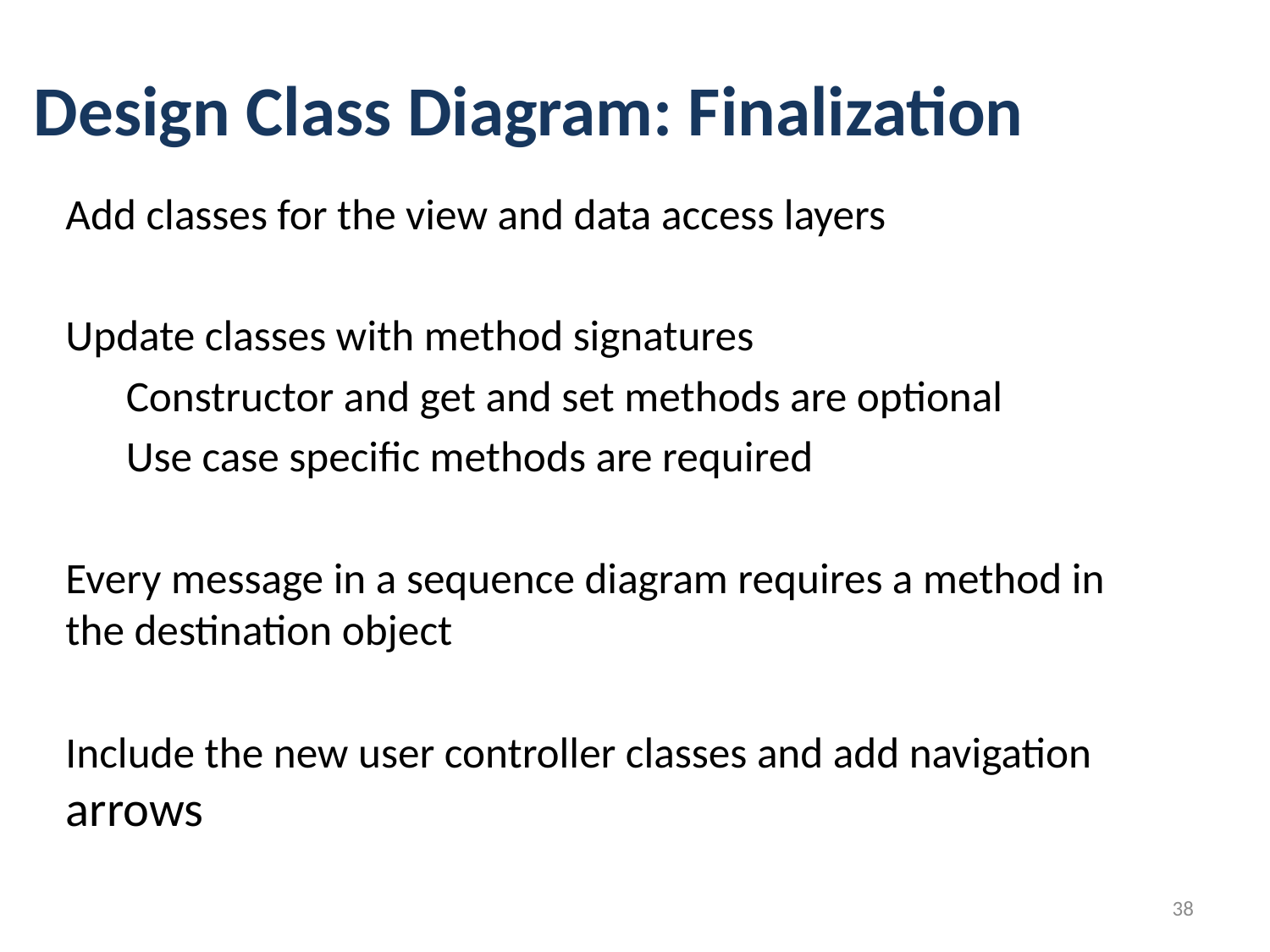

# Design Class Diagram: Finalization
Add classes for the view and data access layers

Update classes with method signatures
Constructor and get and set methods are optional
Use case specific methods are required

Every message in a sequence diagram requires a method in the destination object

Include the new user controller classes and add navigation arrows
38